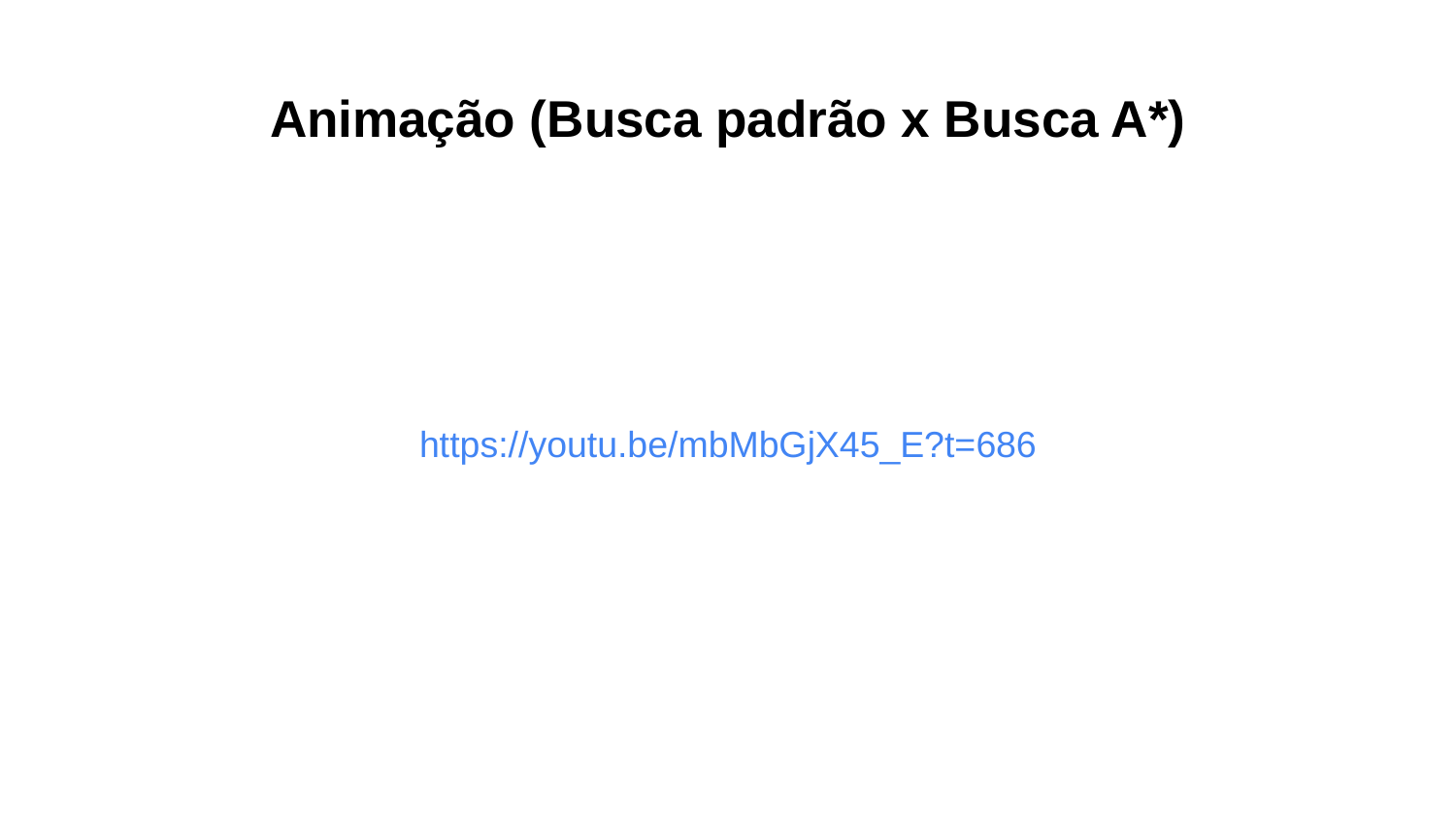

# Animação (Busca padrão x Busca A*)

https://youtu.be/mbMbGjX45_E?t=686